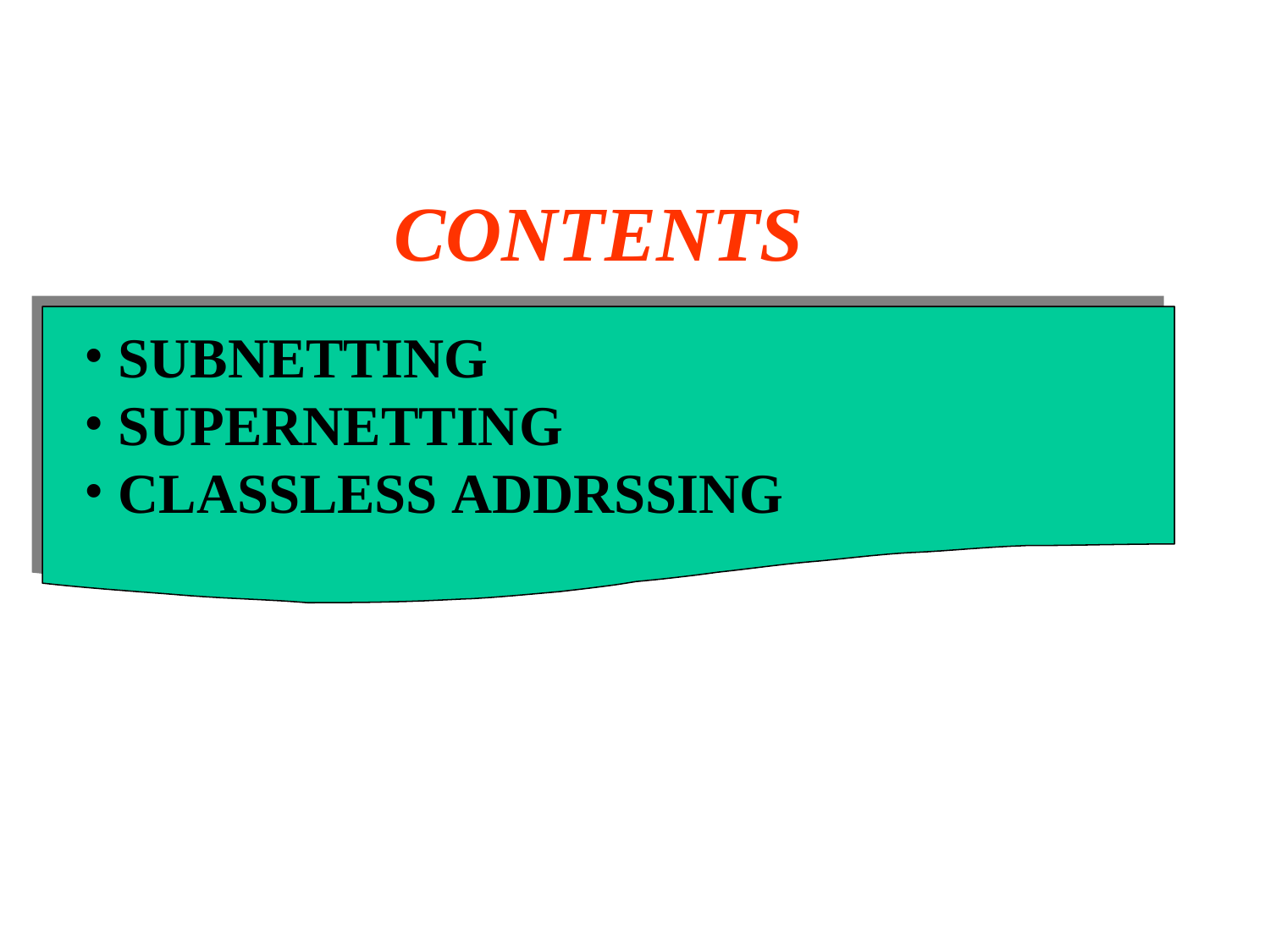

# CONTENTS

SUBNETTING
SUPERNETTING
CLASSLESS ADDRSSING
McGraw-Hill
©The McGraw-Hill Companies, Inc., 2000